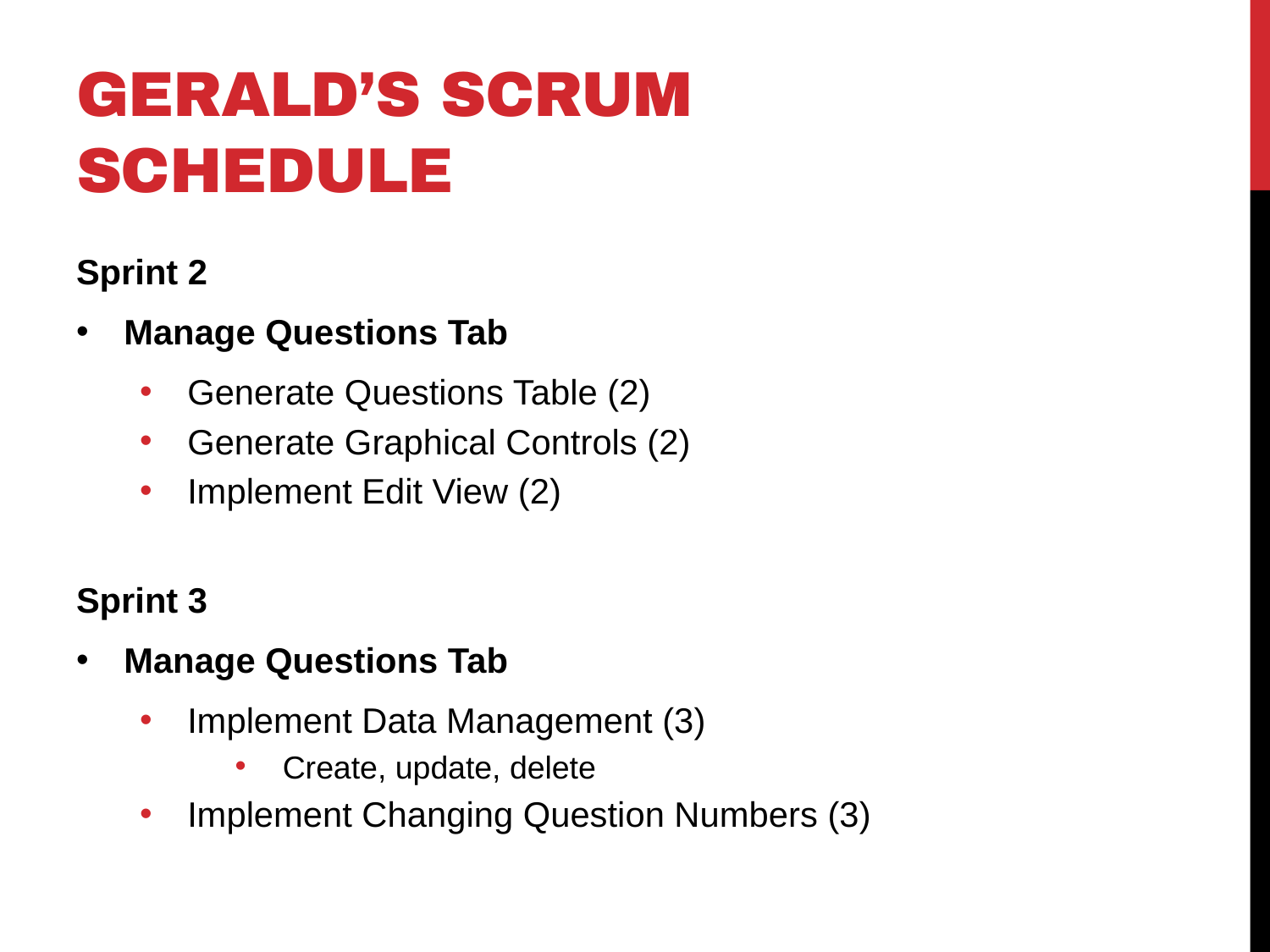

# Gerald’s SCRUM Schedule
Sprint 2
Manage Questions Tab
Generate Questions Table (2)
Generate Graphical Controls (2)
Implement Edit View (2)

Sprint 3
Manage Questions Tab
Implement Data Management (3)
Create, update, delete
Implement Changing Question Numbers (3)